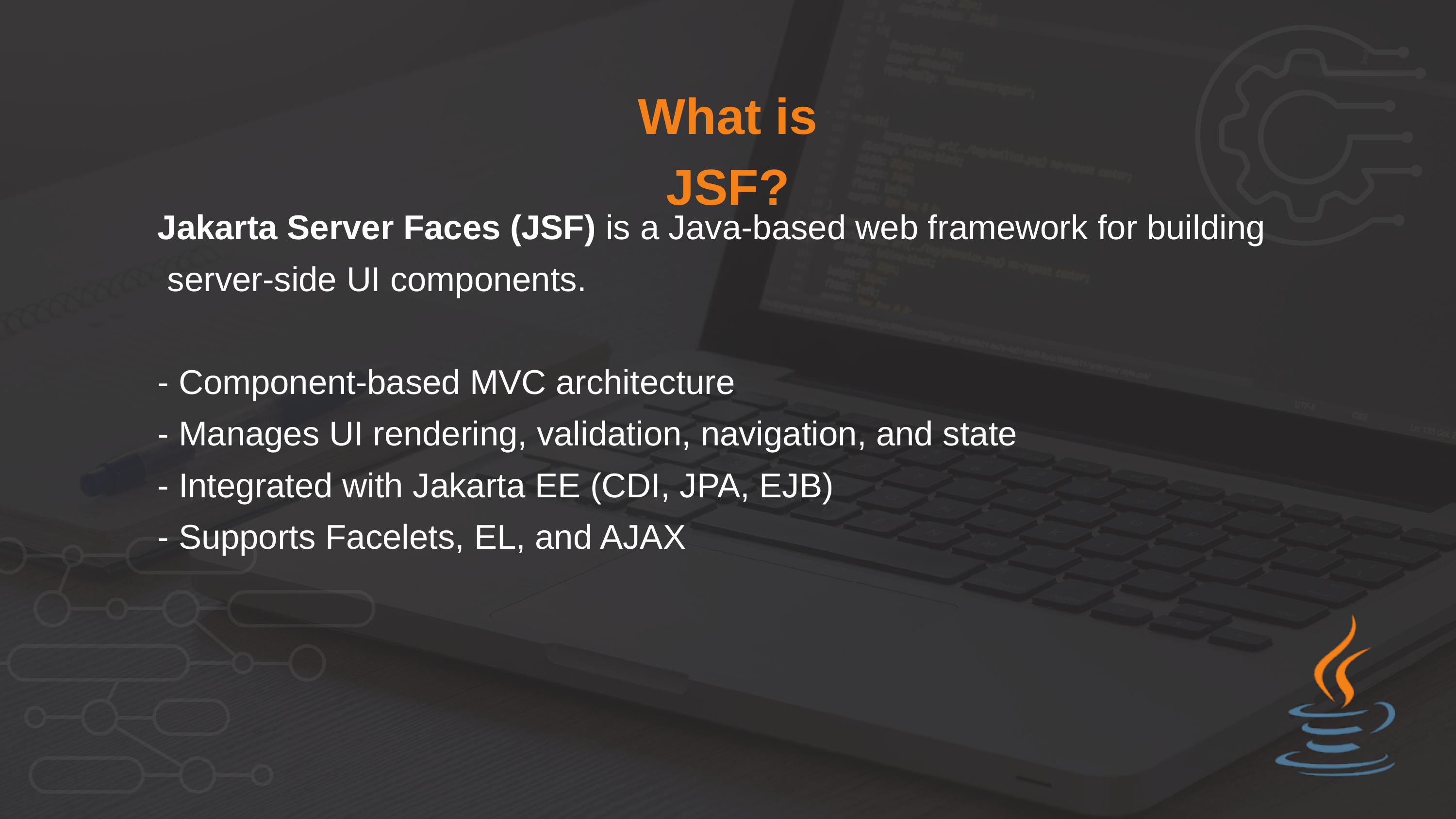

What is JSF?
Jakarta Server Faces (JSF) is a Java-based web framework for building
 server-side UI components.

- Component-based MVC architecture
- Manages UI rendering, validation, navigation, and state
- Integrated with Jakarta EE (CDI, JPA, EJB)
- Supports Facelets, EL, and AJAX